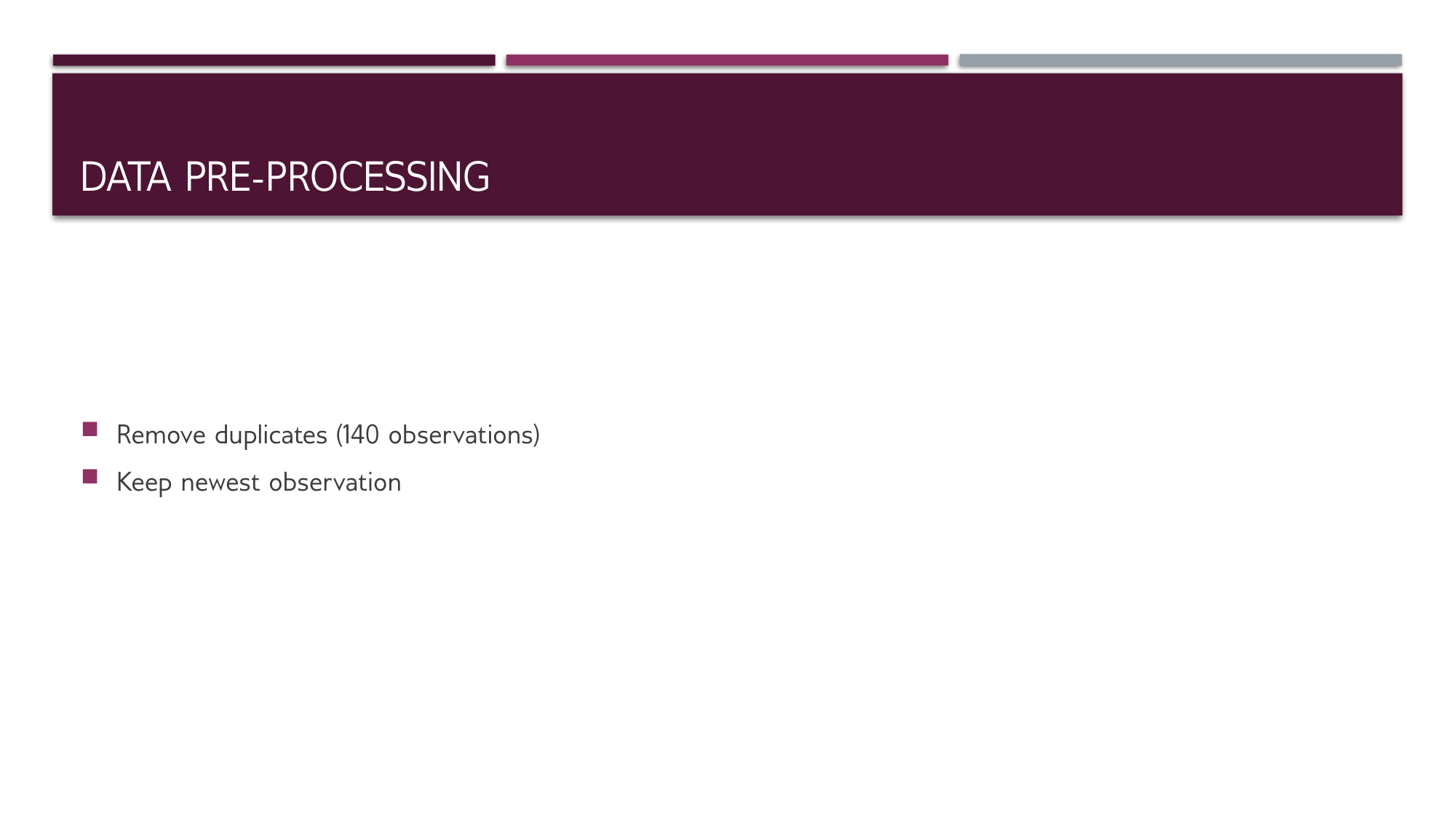

# Data pre-processing
Remove duplicates (140 observations)
Keep newest observation